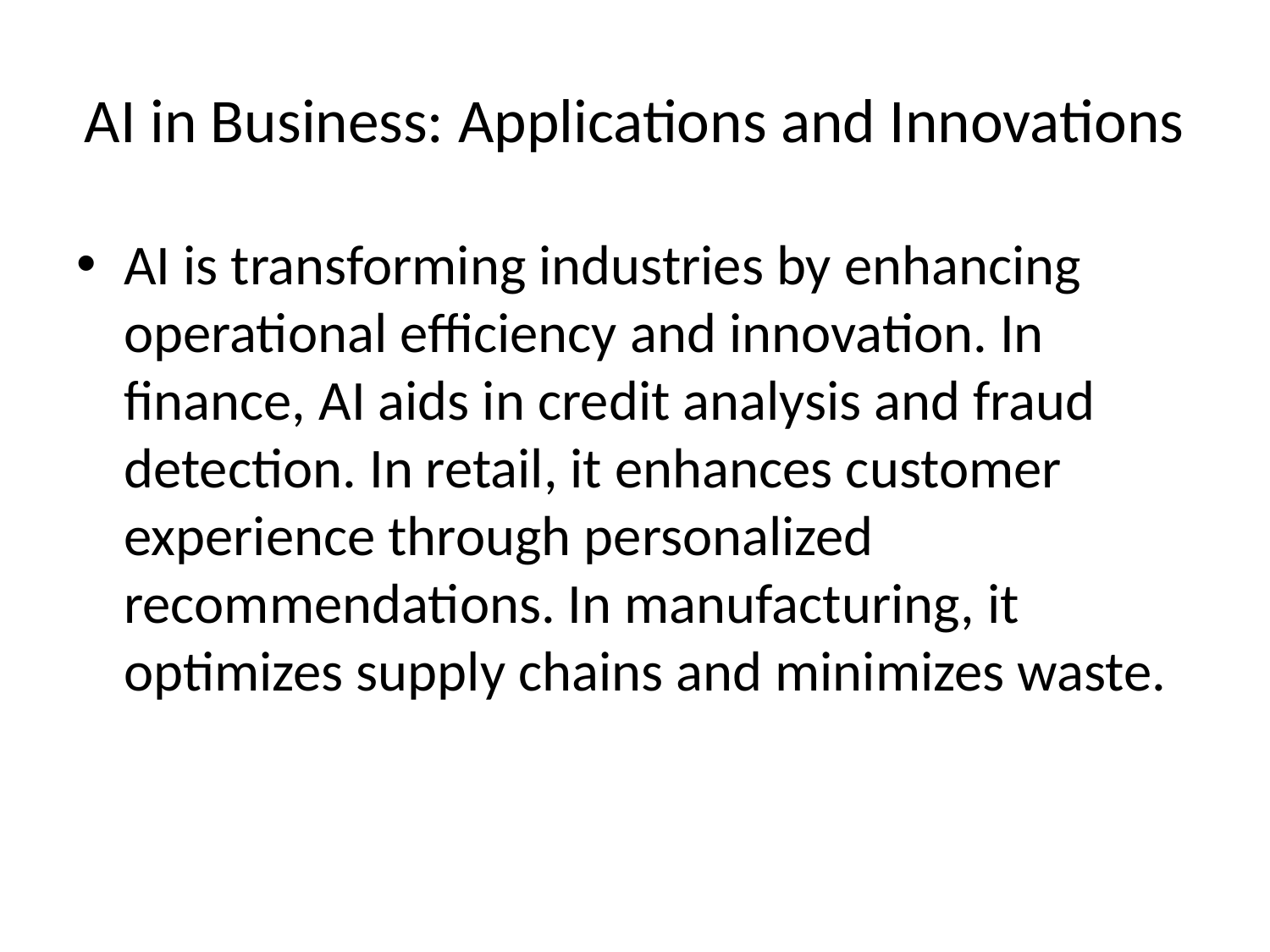

# AI in Business: Applications and Innovations
AI is transforming industries by enhancing operational efficiency and innovation. In finance, AI aids in credit analysis and fraud detection. In retail, it enhances customer experience through personalized recommendations. In manufacturing, it optimizes supply chains and minimizes waste.